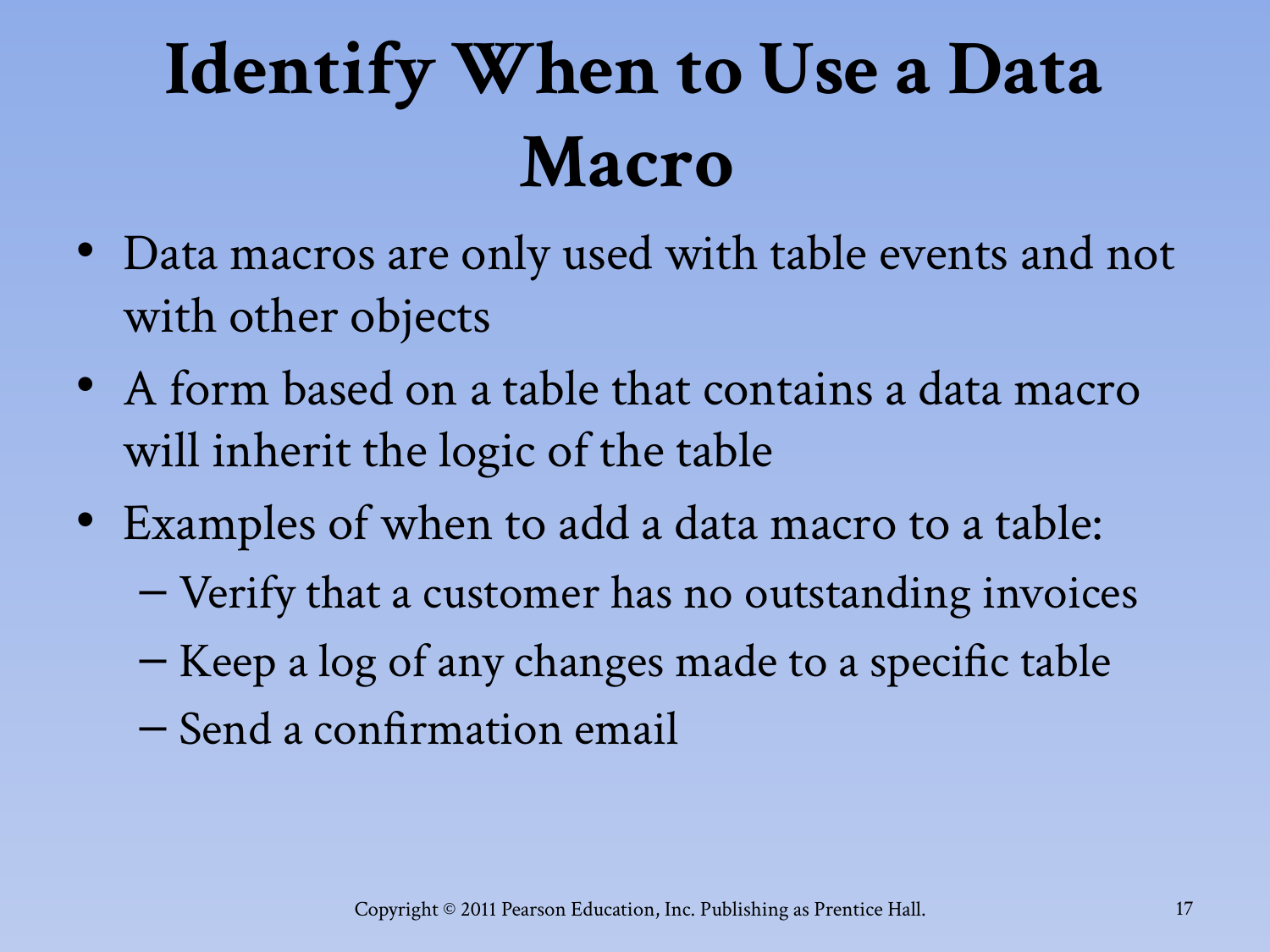

# Identify When to Use a Data Macro
Data macros are only used with table events and not with other objects
A form based on a table that contains a data macro will inherit the logic of the table
Examples of when to add a data macro to a table:
Verify that a customer has no outstanding invoices
Keep a log of any changes made to a specific table
Send a confirmation email

Copyright © 2011 Pearson Education, Inc. Publishing as Prentice Hall.

17